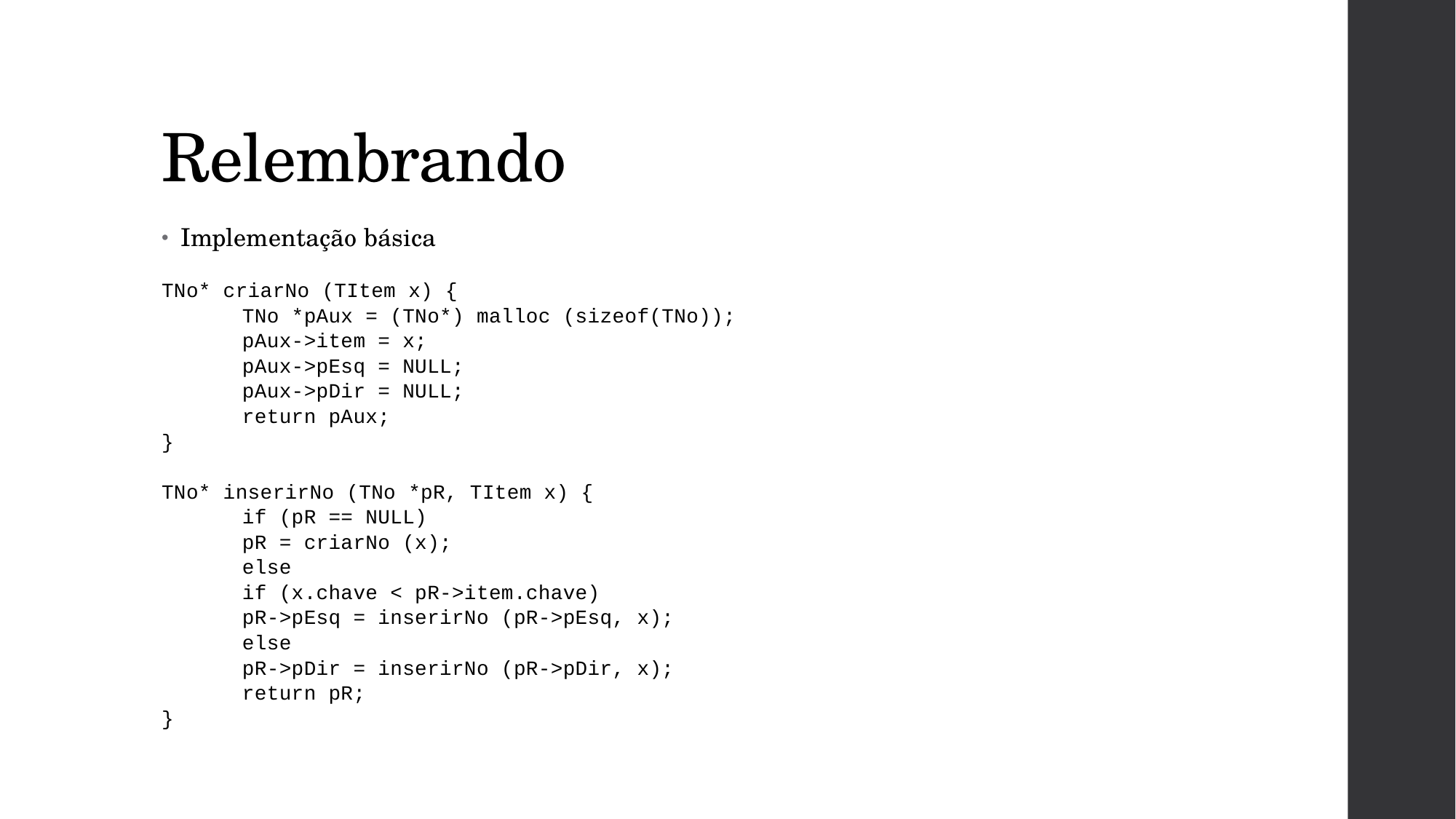

# Relembrando
Implementação básica

TNo* criarNo (TItem x) {
	TNo *pAux = (TNo*) malloc (sizeof(TNo));
	pAux->item = x;
	pAux->pEsq = NULL;
	pAux->pDir = NULL;
	return pAux;
}

TNo* inserirNo (TNo *pR, TItem x) {
	if (pR == NULL)
		pR = criarNo (x);
	else
		if (x.chave < pR->item.chave)
			pR->pEsq = inserirNo (pR->pEsq, x);
		else
			pR->pDir = inserirNo (pR->pDir, x);
	return pR;
}